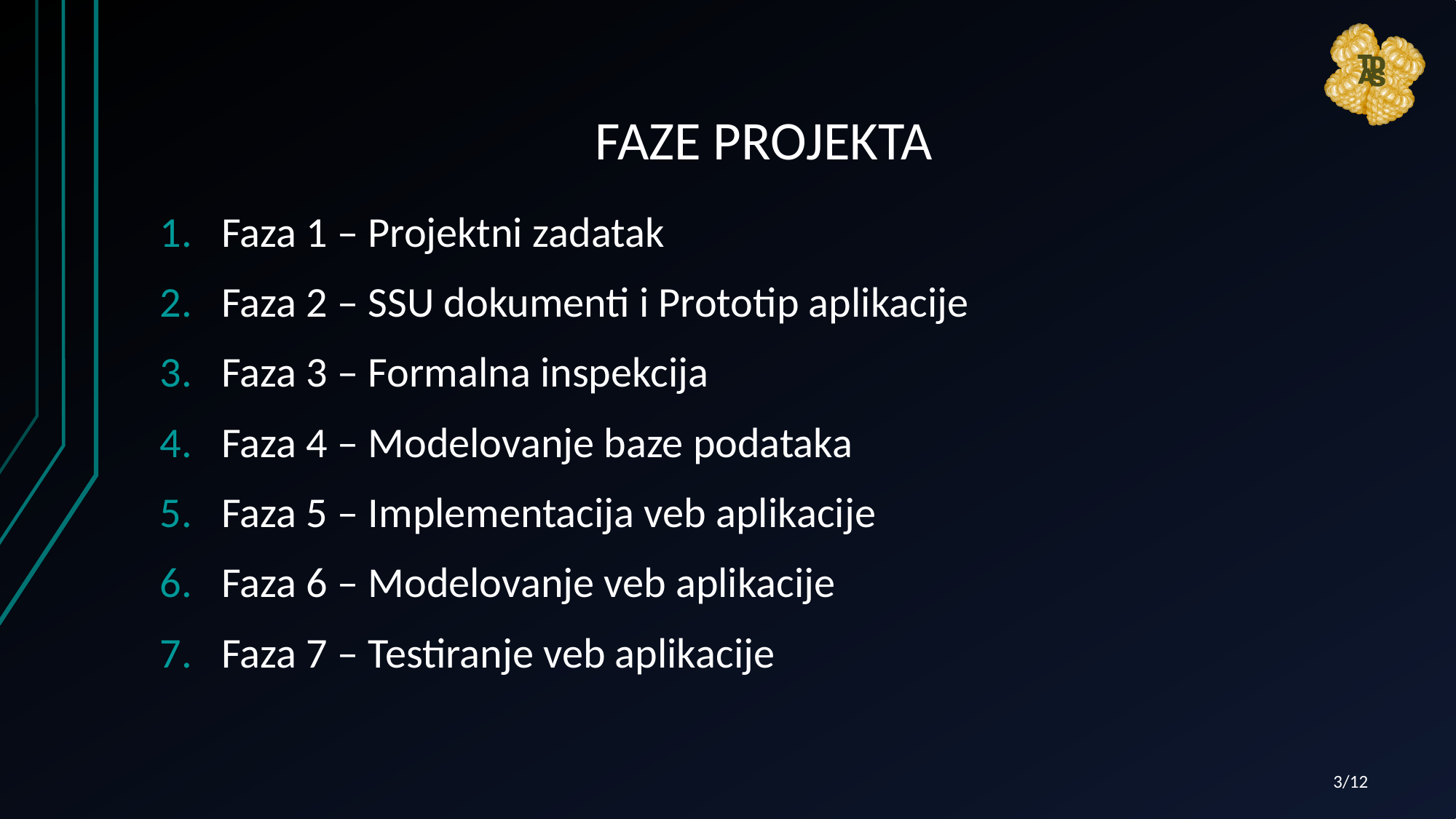

# FAZE PROJEKTA
Faza 1 – Projektni zadatak
Faza 2 – SSU dokumenti i Prototip aplikacije
Faza 3 – Formalna inspekcija
Faza 4 – Modelovanje baze podataka
Faza 5 – Implementacija veb aplikacije
Faza 6 – Modelovanje veb aplikacije
Faza 7 – Testiranje veb aplikacije
3/12